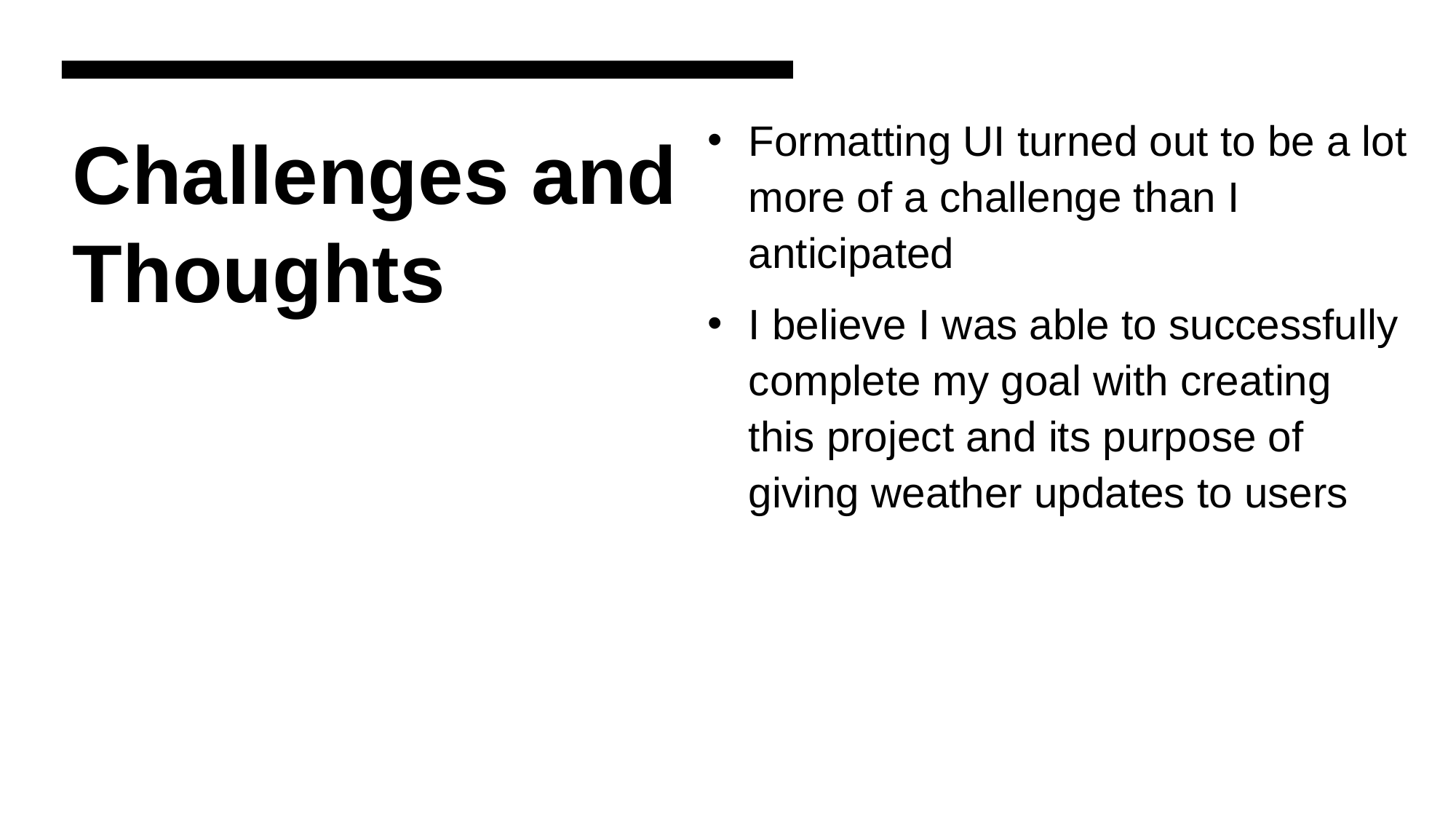

Formatting UI turned out to be a lot more of a challenge than I anticipated
I believe I was able to successfully complete my goal with creating this project and its purpose of giving weather updates to users

# Challenges and Thoughts